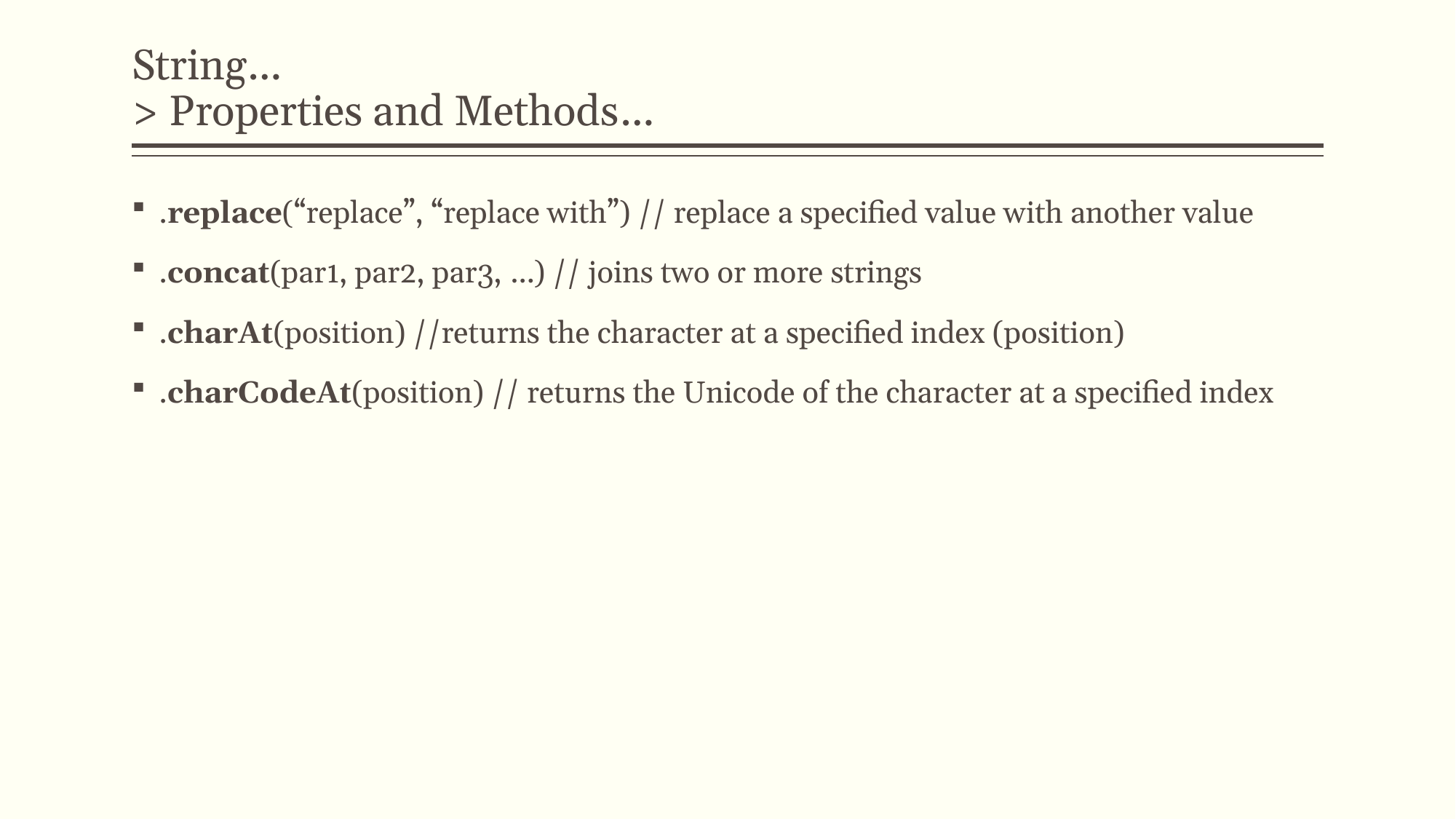

# String… > Properties and Methods…
.replace(“replace”, “replace with”) // replace a specified value with another value
.concat(par1, par2, par3, …) // joins two or more strings
.charAt(position) //returns the character at a specified index (position)
.charCodeAt(position) // returns the Unicode of the character at a specified index